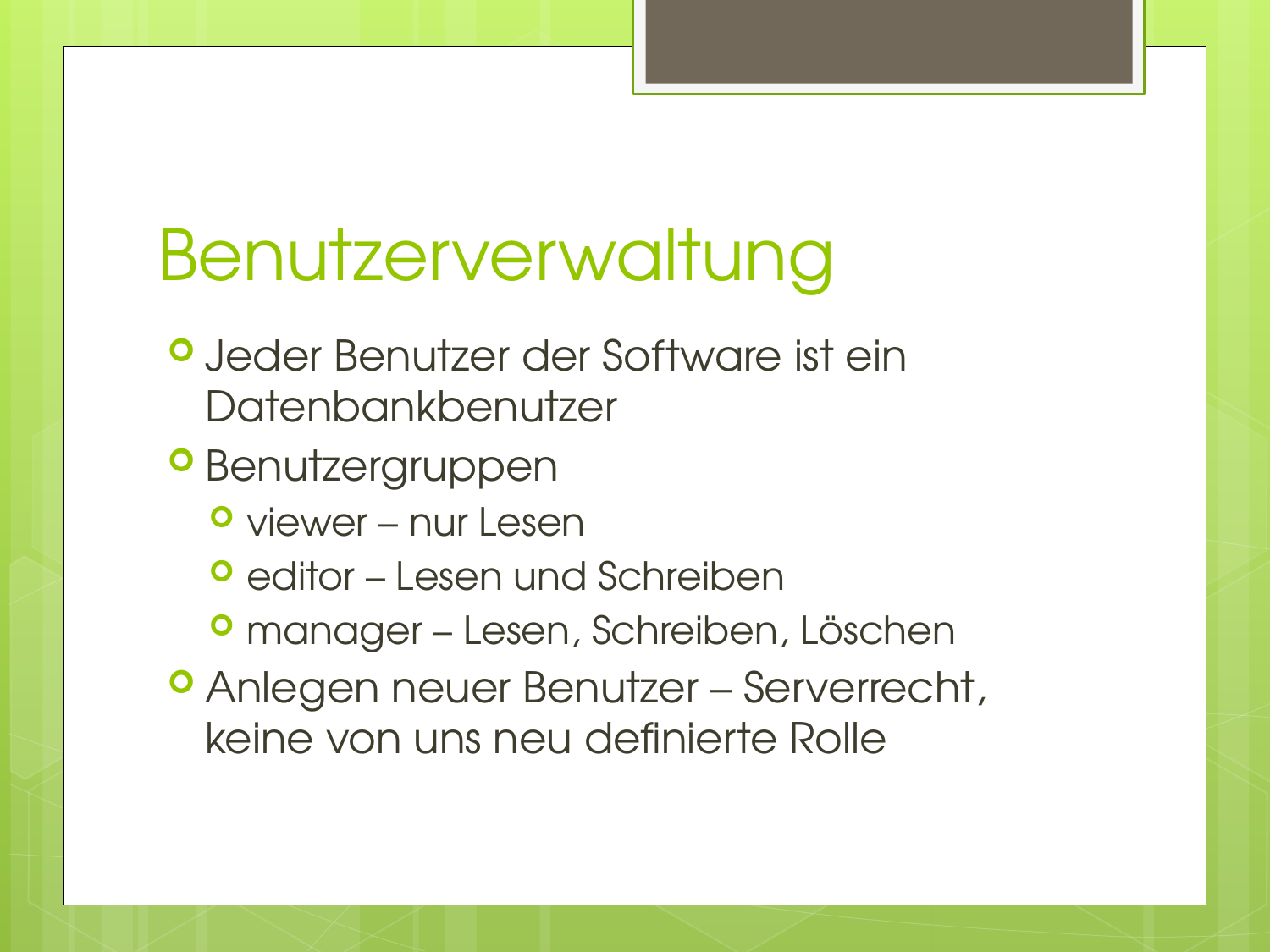

# Benutzerverwaltung
Jeder Benutzer der Software ist ein Datenbankbenutzer
Benutzergruppen
viewer – nur Lesen
editor – Lesen und Schreiben
manager – Lesen, Schreiben, Löschen
Anlegen neuer Benutzer – Serverrecht, keine von uns neu definierte Rolle